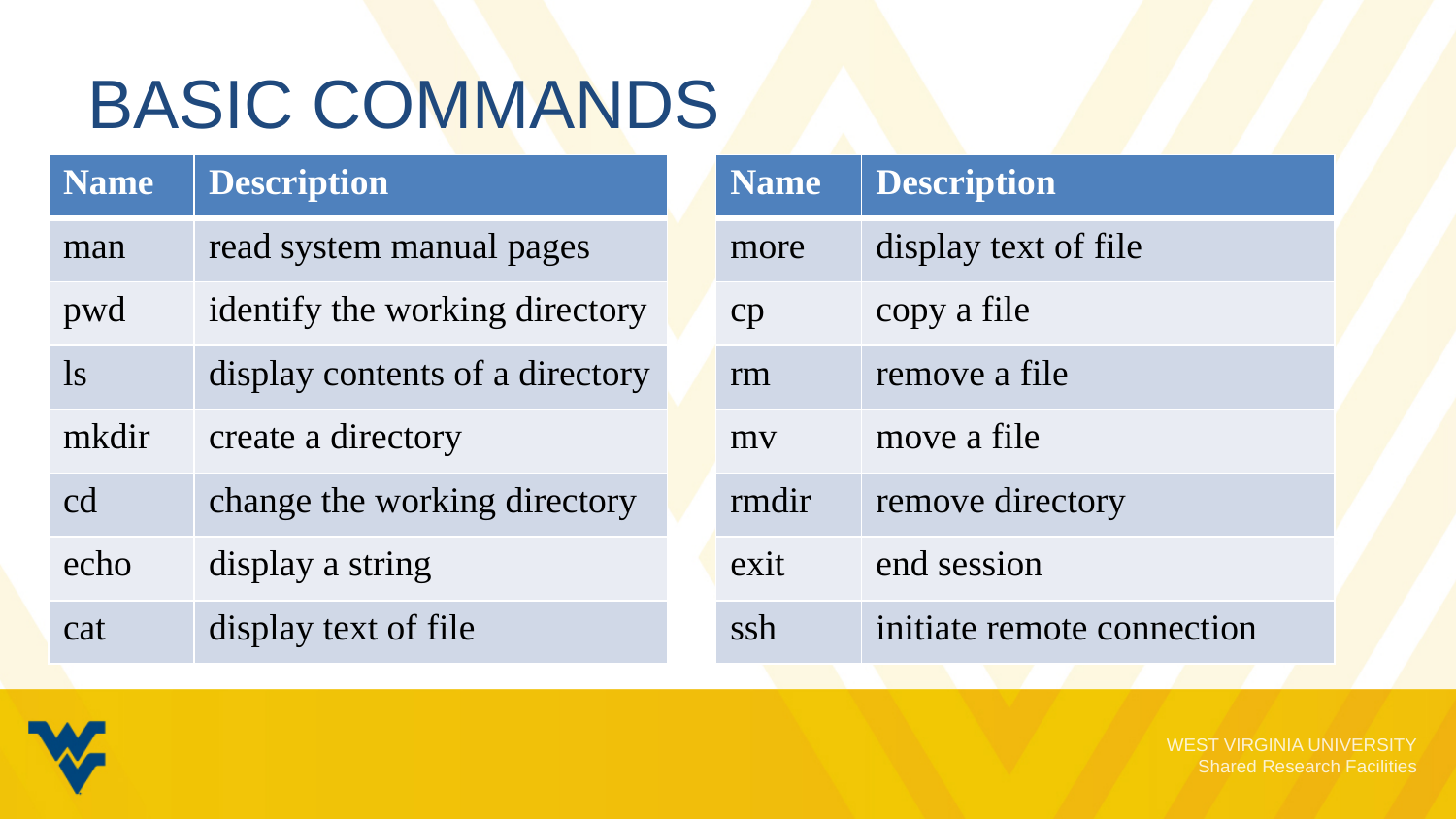

# Basic Commands
| Name | Description |
| --- | --- |
| man | read system manual pages |
| pwd | identify the working directory |
| ls | display contents of a directory |
| mkdir | create a directory |
| cd | change the working directory |
| echo | display a string |
| cat | display text of file |
| Name | Description |
| --- | --- |
| more | display text of file |
| cp | copy a file |
| rm | remove a file |
| mv | move a file |
| rmdir | remove directory |
| exit | end session |
| ssh | initiate remote connection |